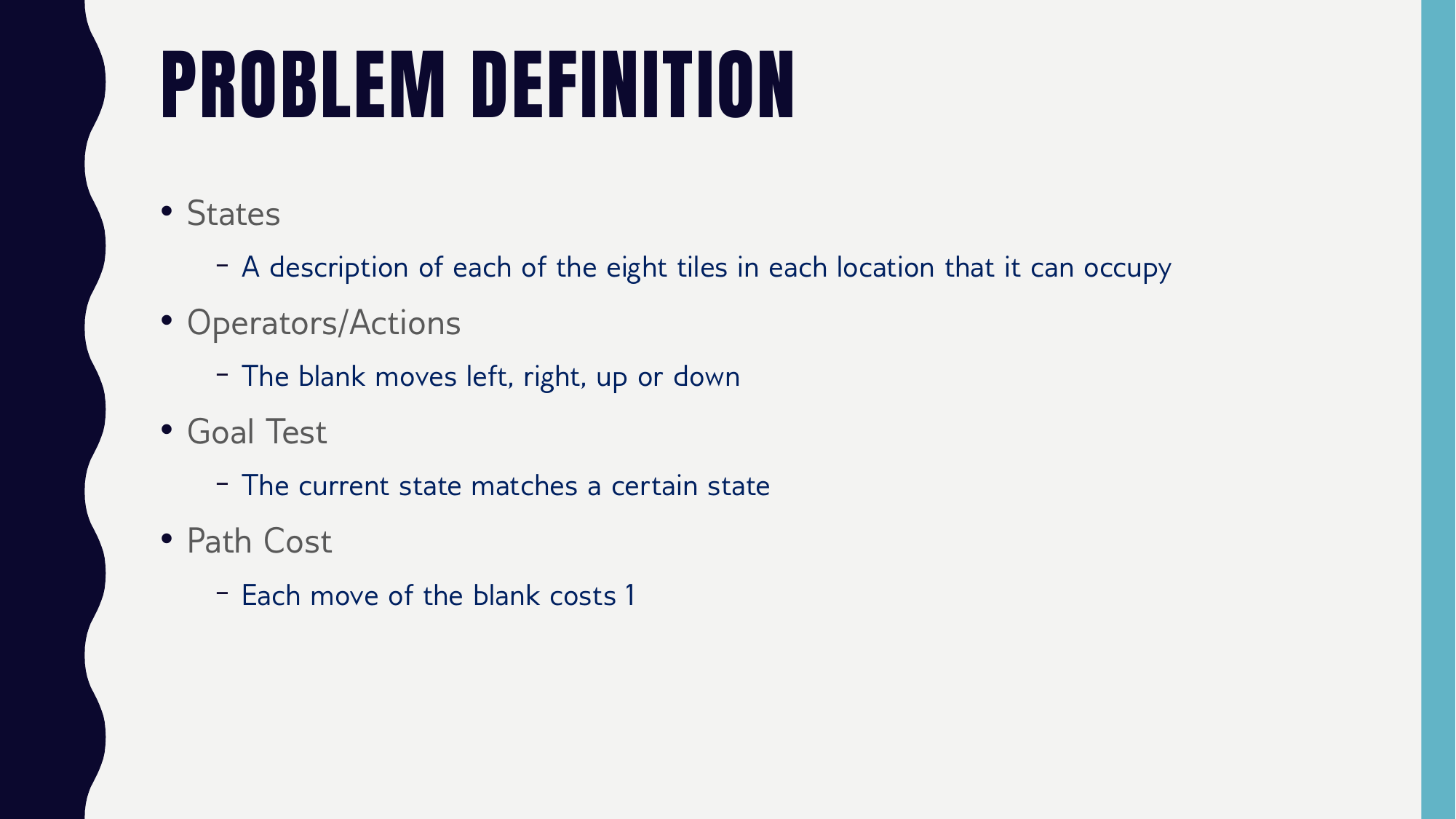

# Problem Definition
States
A description of each of the eight tiles in each location that it can occupy
Operators/Actions
The blank moves left, right, up or down
Goal Test
The current state matches a certain state
Path Cost
Each move of the blank costs 1